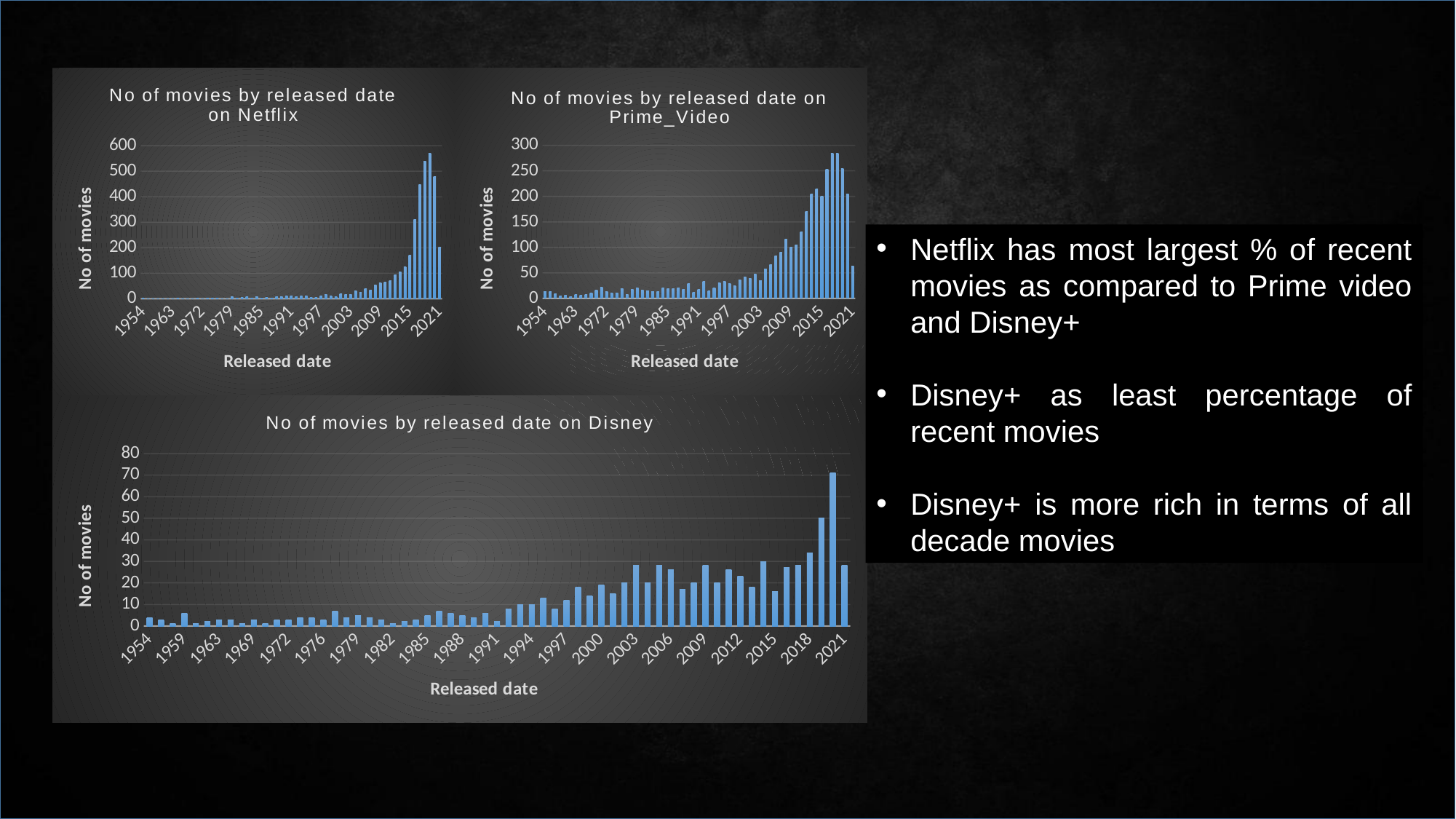

### Chart: No of movies by released date on Prime_Video

| Category | Total_movies_Prime_Video |
|---|---|
| 1954 | 14.0 |
| 1956 | 13.0 |
| 1958 | 9.0 |
| 1959 | 5.0 |
| 1960 | 6.0 |
| 1962 | 3.0 |
| 1963 | 8.0 |
| 1964 | 6.0 |
| 1966 | 7.0 |
| 1969 | 11.0 |
| 1970 | 16.0 |
| 1971 | 22.0 |
| 1972 | 13.0 |
| 1974 | 11.0 |
| 1975 | 11.0 |
| 1976 | 19.0 |
| 1977 | 7.0 |
| 1978 | 18.0 |
| 1979 | 20.0 |
| 1980 | 16.0 |
| 1981 | 15.0 |
| 1982 | 14.0 |
| 1983 | 14.0 |
| 1984 | 21.0 |
| 1985 | 19.0 |
| 1986 | 19.0 |
| 1987 | 20.0 |
| 1988 | 17.0 |
| 1989 | 29.0 |
| 1990 | 12.0 |
| 1991 | 18.0 |
| 1992 | 33.0 |
| 1993 | 15.0 |
| 1994 | 21.0 |
| 1995 | 30.0 |
| 1996 | 34.0 |
| 1997 | 29.0 |
| 1998 | 25.0 |
| 1999 | 36.0 |
| 2000 | 42.0 |
| 2001 | 39.0 |
| 2002 | 48.0 |
| 2003 | 35.0 |
| 2004 | 58.0 |
| 2005 | 66.0 |
| 2006 | 83.0 |
| 2007 | 90.0 |
| 2008 | 116.0 |
| 2009 | 101.0 |
| 2010 | 105.0 |
| 2011 | 131.0 |
| 2012 | 171.0 |
| 2013 | 205.0 |
| 2014 | 214.0 |
| 2015 | 200.0 |
| 2016 | 253.0 |
| 2017 | 284.0 |
| 2018 | 285.0 |
| 2019 | 254.0 |
| 2020 | 204.0 |
| 2021 | 63.0 |

### Chart: No of movies by released date on Netflix

| Category | Total_movies_Netflix |
|---|---|
| 1954 | 2.0 |
| 1956 | 1.0 |
| 1958 | 1.0 |
| 1959 | 1.0 |
| 1960 | 1.0 |
| 1962 | 1.0 |
| 1963 | 1.0 |
| 1964 | 2.0 |
| 1966 | 1.0 |
| 1969 | 1.0 |
| 1970 | 1.0 |
| 1971 | 2.0 |
| 1972 | 1.0 |
| 1974 | 2.0 |
| 1975 | 3.0 |
| 1976 | 4.0 |
| 1977 | 1.0 |
| 1978 | 1.0 |
| 1979 | 8.0 |
| 1980 | 4.0 |
| 1981 | 6.0 |
| 1982 | 9.0 |
| 1983 | 3.0 |
| 1984 | 8.0 |
| 1985 | 3.0 |
| 1986 | 6.0 |
| 1987 | 4.0 |
| 1988 | 9.0 |
| 1989 | 8.0 |
| 1990 | 10.0 |
| 1991 | 10.0 |
| 1992 | 9.0 |
| 1993 | 10.0 |
| 1994 | 10.0 |
| 1995 | 6.0 |
| 1996 | 5.0 |
| 1997 | 12.0 |
| 1998 | 17.0 |
| 1999 | 11.0 |
| 2000 | 9.0 |
| 2001 | 20.0 |
| 2002 | 17.0 |
| 2003 | 18.0 |
| 2004 | 30.0 |
| 2005 | 25.0 |
| 2006 | 40.0 |
| 2007 | 35.0 |
| 2008 | 54.0 |
| 2009 | 62.0 |
| 2010 | 64.0 |
| 2011 | 70.0 |
| 2012 | 95.0 |
| 2013 | 106.0 |
| 2014 | 125.0 |
| 2015 | 172.0 |
| 2016 | 312.0 |
| 2017 | 449.0 |
| 2018 | 538.0 |
| 2019 | 571.0 |
| 2020 | 478.0 |
| 2021 | 201.0 |
Netflix has most largest % of recent movies as compared to Prime video and Disney+

Disney+ as least percentage of recent movies

Disney+ is more rich in terms of all decade movies
NO OF RECENT MOVIES ON EACH PLATFORM

### Chart: No of movies by released date on Disney

| Category | Total_movies_Disney |
|---|---|
| 1954 | 4.0 |
| 1956 | 3.0 |
| 1958 | 1.0 |
| 1959 | 6.0 |
| 1960 | 1.0 |
| 1962 | 2.0 |
| 1963 | 3.0 |
| 1964 | 3.0 |
| 1966 | 1.0 |
| 1969 | 3.0 |
| 1970 | 1.0 |
| 1971 | 3.0 |
| 1972 | 3.0 |
| 1974 | 4.0 |
| 1975 | 4.0 |
| 1976 | 3.0 |
| 1977 | 7.0 |
| 1978 | 4.0 |
| 1979 | 5.0 |
| 1980 | 4.0 |
| 1981 | 3.0 |
| 1982 | 1.0 |
| 1983 | 2.0 |
| 1984 | 3.0 |
| 1985 | 5.0 |
| 1986 | 7.0 |
| 1987 | 6.0 |
| 1988 | 5.0 |
| 1989 | 4.0 |
| 1990 | 6.0 |
| 1991 | 2.0 |
| 1992 | 8.0 |
| 1993 | 10.0 |
| 1994 | 10.0 |
| 1995 | 13.0 |
| 1996 | 8.0 |
| 1997 | 12.0 |
| 1998 | 18.0 |
| 1999 | 14.0 |
| 2000 | 19.0 |
| 2001 | 15.0 |
| 2002 | 20.0 |
| 2003 | 28.0 |
| 2004 | 20.0 |
| 2005 | 28.0 |
| 2006 | 26.0 |
| 2007 | 17.0 |
| 2008 | 20.0 |
| 2009 | 28.0 |
| 2010 | 20.0 |
| 2011 | 26.0 |
| 2012 | 23.0 |
| 2013 | 18.0 |
| 2014 | 30.0 |
| 2015 | 16.0 |
| 2016 | 27.0 |
| 2017 | 28.0 |
| 2018 | 34.0 |
| 2019 | 50.0 |
| 2020 | 71.0 |
| 2021 | 28.0 |